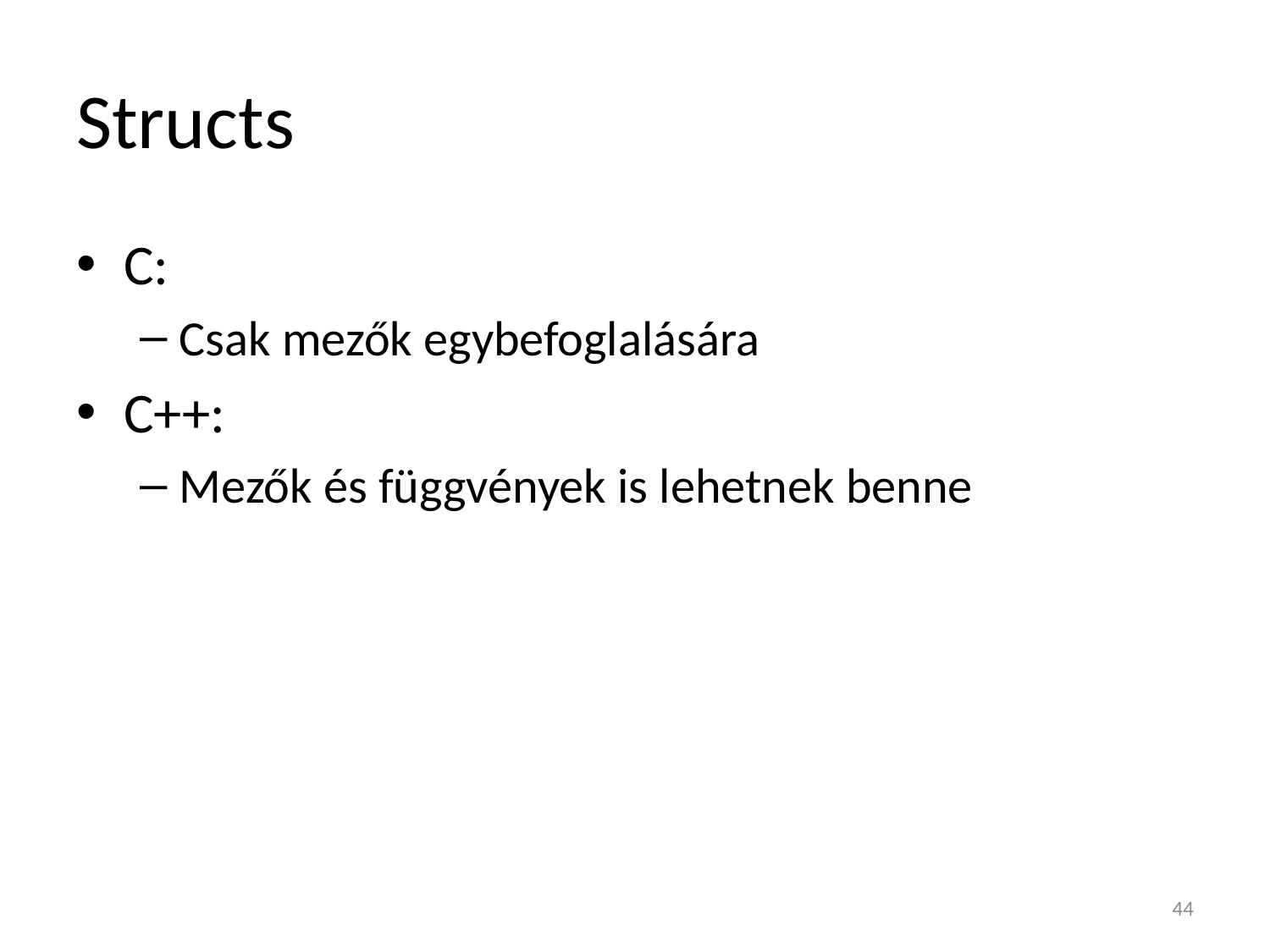

# Structs
C:
Csak mezők egybefoglalására
C++:
Mezők és függvények is lehetnek benne
44